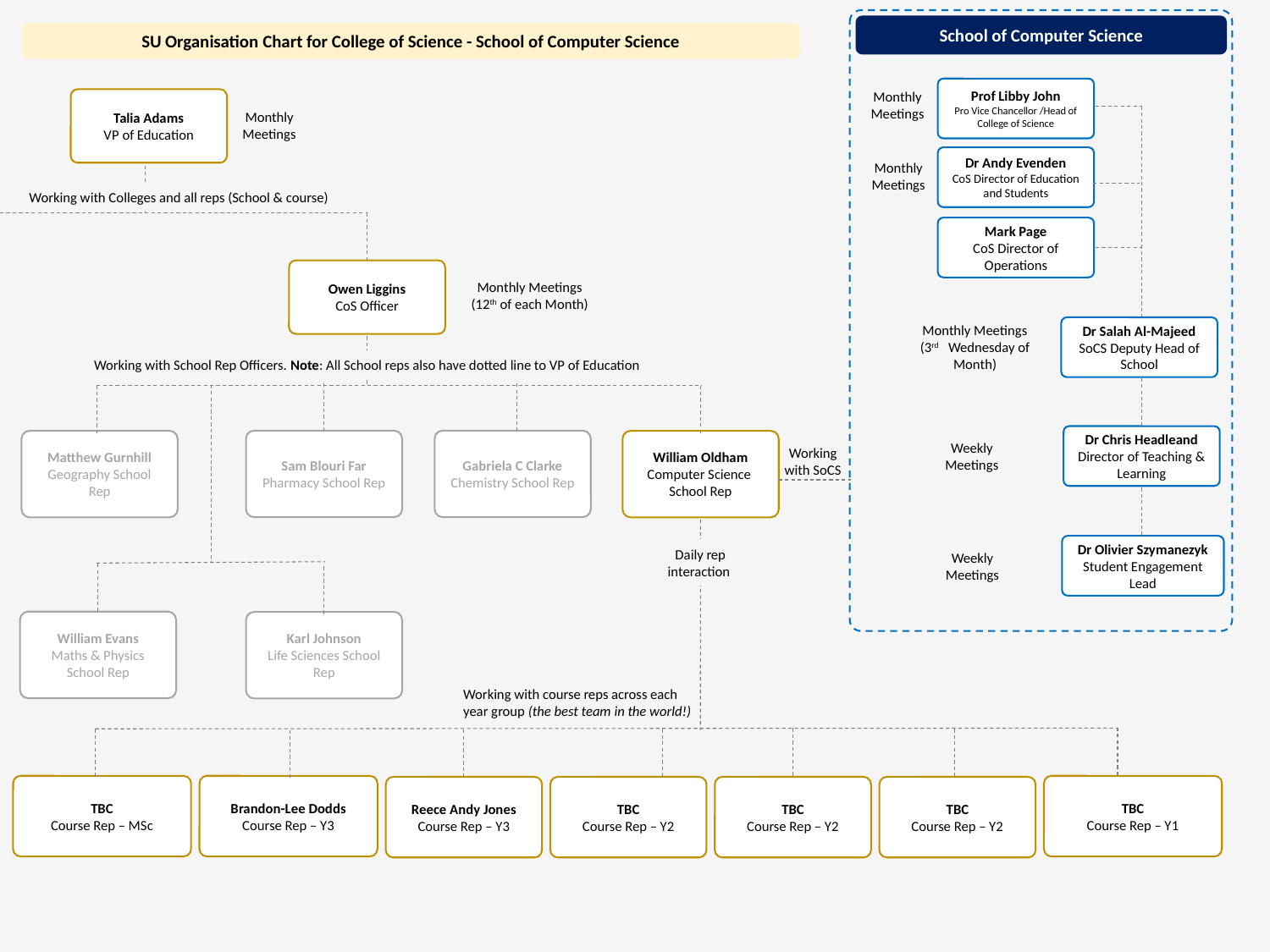

School of Computer Science
SU Organisation Chart for College of Science - School of Computer Science
Prof Libby John
Pro Vice Chancellor /Head of College of Science
Monthly Meetings
Talia Adams
VP of Education
Monthly Meetings
Dr Andy Evenden
CoS Director of Education and Students
Monthly Meetings
Working with Colleges and all reps (School & course)
Mark Page
CoS Director of Operations
Owen Liggins
CoS Officer
Monthly Meetings (12th of each Month)
Monthly Meetings (3rd   Wednesday of Month)
Dr Salah Al-Majeed
SoCS Deputy Head of School
Working with School Rep Officers. Note: All School reps also have dotted line to VP of Education
Dr Chris Headleand
Director of Teaching & Learning
Gabriela C Clarke
Chemistry School Rep
Sam Blouri Far
Pharmacy School Rep
Matthew Gurnhill
Geography School Rep
William Oldham
Computer Science  School Rep
Weekly Meetings
Working with SoCS
Dr Olivier Szymanezyk
Student Engagement Lead
Daily rep interaction
Weekly Meetings
William Evans
Maths & Physics School Rep
Karl Johnson
Life Sciences School Rep
Working with course reps across each year group (the best team in the world!)
Brandon-Lee Dodds
Course Rep – Y3
TBC
Course Rep – Y1
TBC
Course Rep – MSc
Reece Andy Jones
Course Rep – Y3
TBC
Course Rep – Y2
TBC
Course Rep – Y2
TBC
Course Rep – Y2